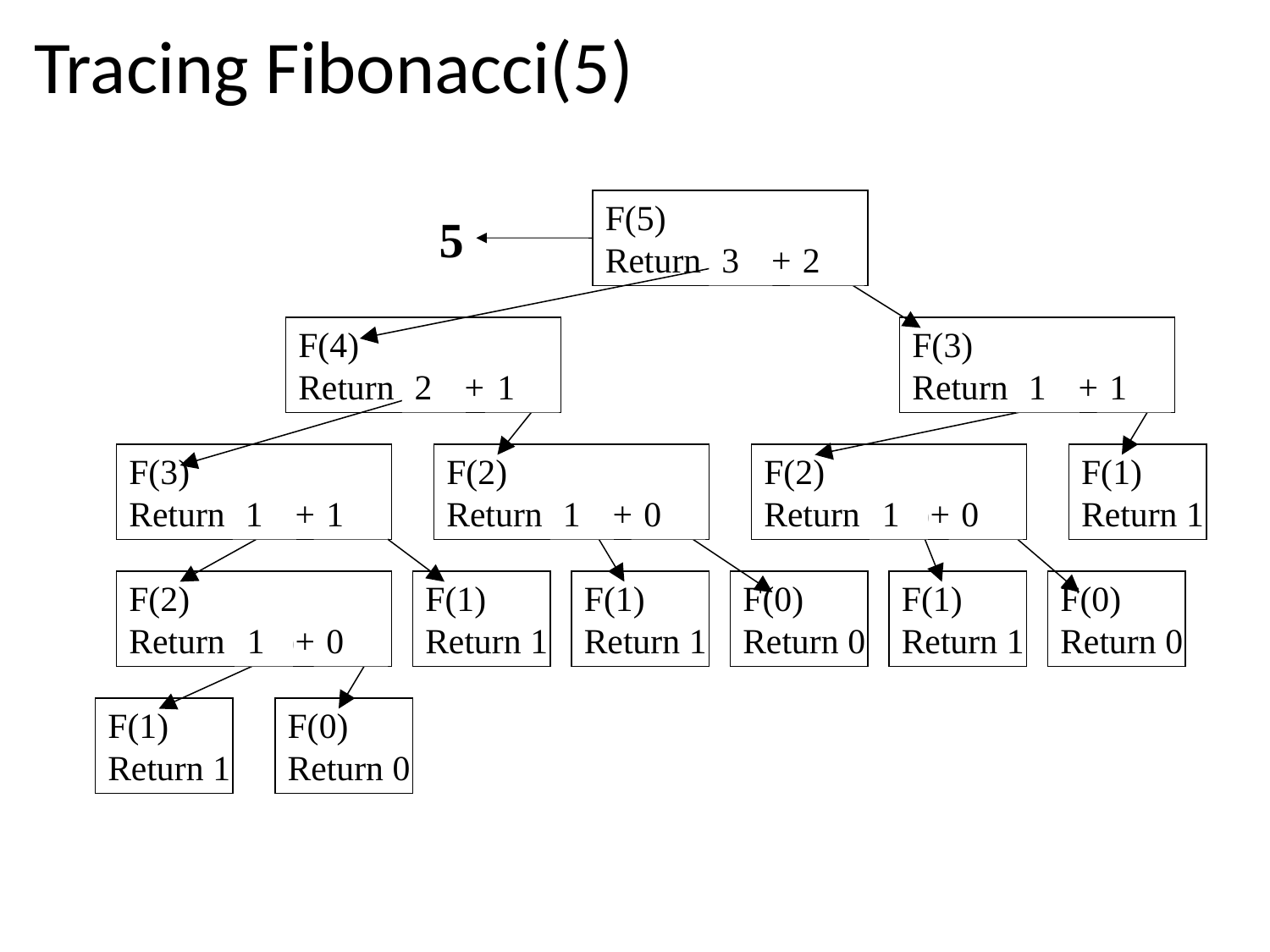

# Tracing Fibonacci(5)
F(5)
Return F(4)+F(3)
5
3
2

F(4)
Return F(3)+F(2)

F(3)
Return F(2)+F(1)
2
1
1
1

F(3)
Return F(2)+F(1)

F(2)
Return F(1)+F(0)

F(2)
Return F(1)+F(0)

F(1)
Return 1
1
1
1
0
1
0

F(1)
Return 1

F(2)
Return F(1)+F(0)

F(1)
Return 1

F(0)
Return 0

F(1)
Return 1

F(0)
Return 0
1
0

F(1)
Return 1

F(0)
Return 0